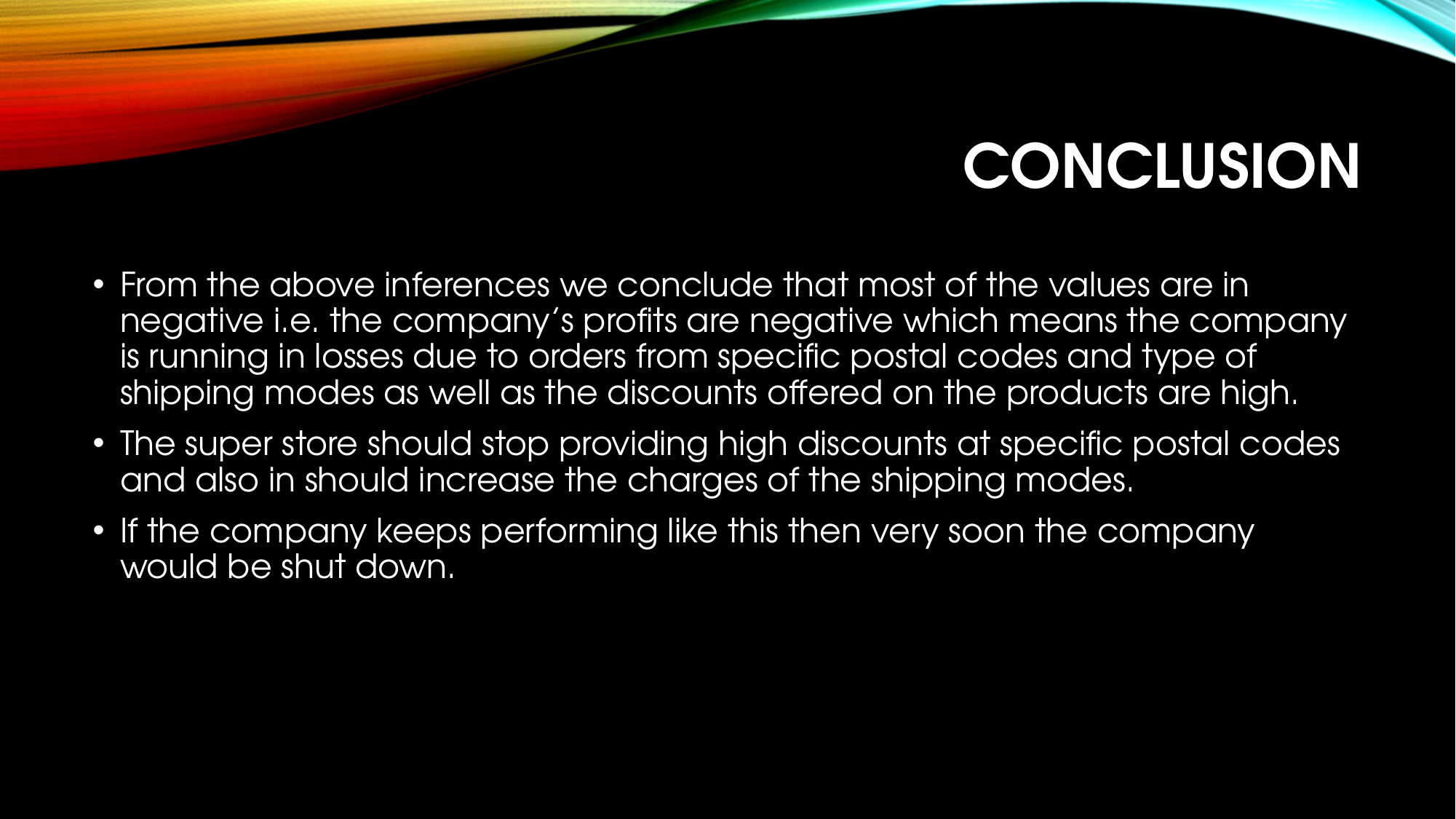

# Conclusion
From the above inferences we conclude that most of the values are in negative i.e. the company’s profits are negative which means the company is running in losses due to orders from specific postal codes and type of shipping modes as well as the discounts offered on the products are high.
The super store should stop providing high discounts at specific postal codes and also in should increase the charges of the shipping modes.
If the company keeps performing like this then very soon the company would be shut down.